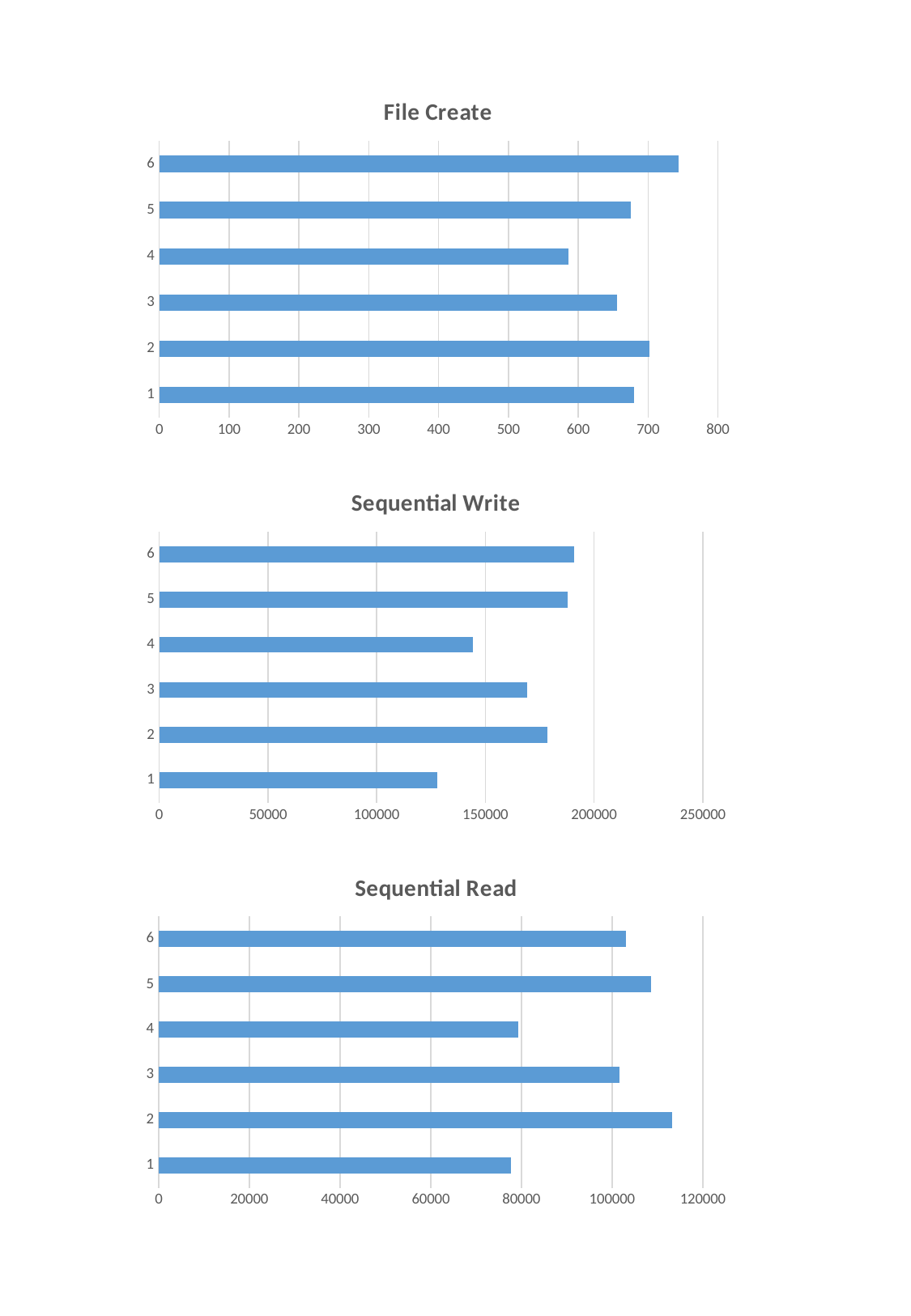

### Chart: File Create

| Category |  |
|---|---|

### Chart: Sequential Write

| Category |  |
|---|---|

### Chart: Sequential Read

| Category |  |
|---|---|